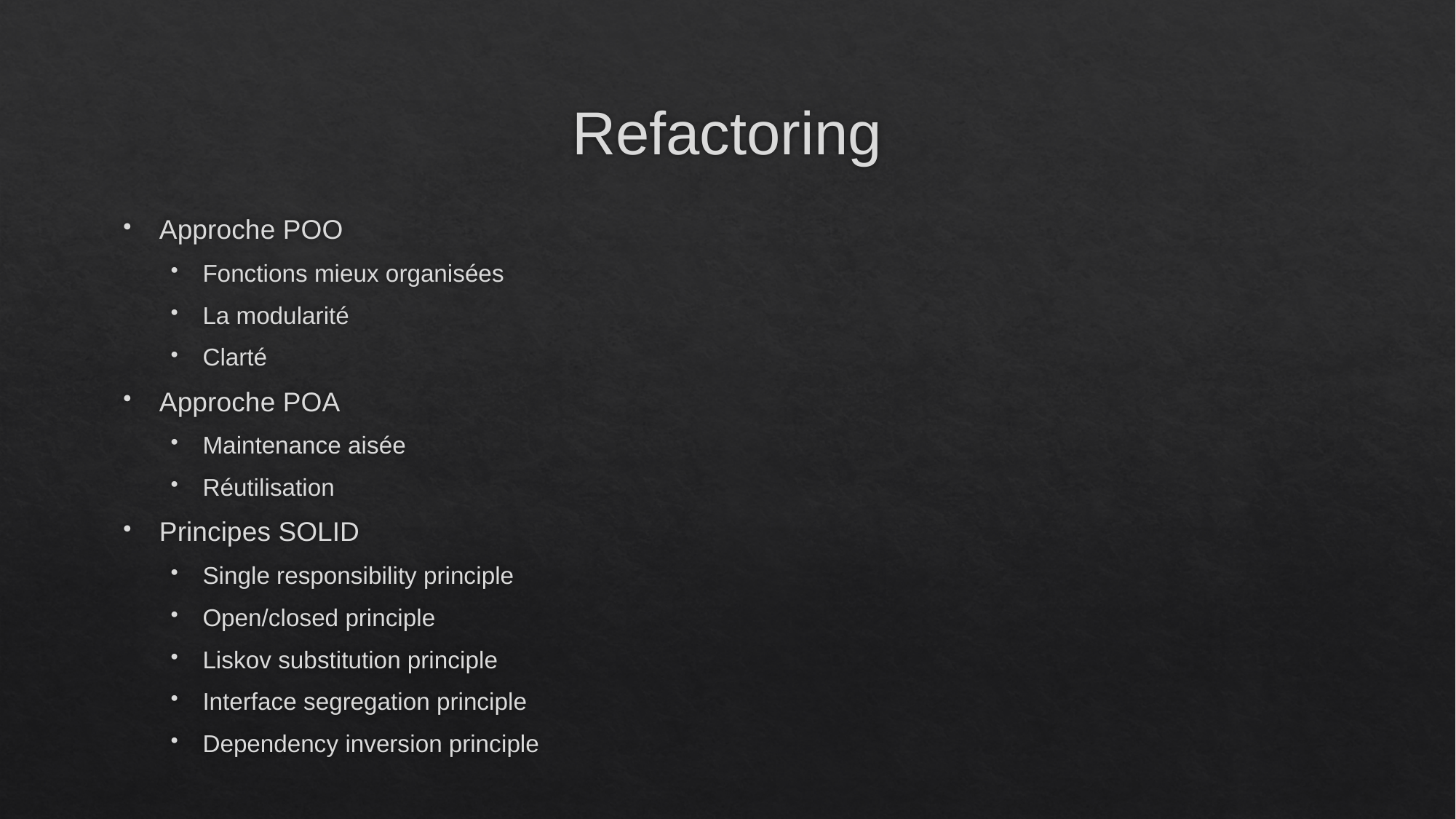

# Refactoring
Approche POO
Fonctions mieux organisées
La modularité
Clarté
Approche POA
Maintenance aisée
Réutilisation
Principes SOLID
Single responsibility principle
Open/closed principle
Liskov substitution principle
Interface segregation principle
Dependency inversion principle